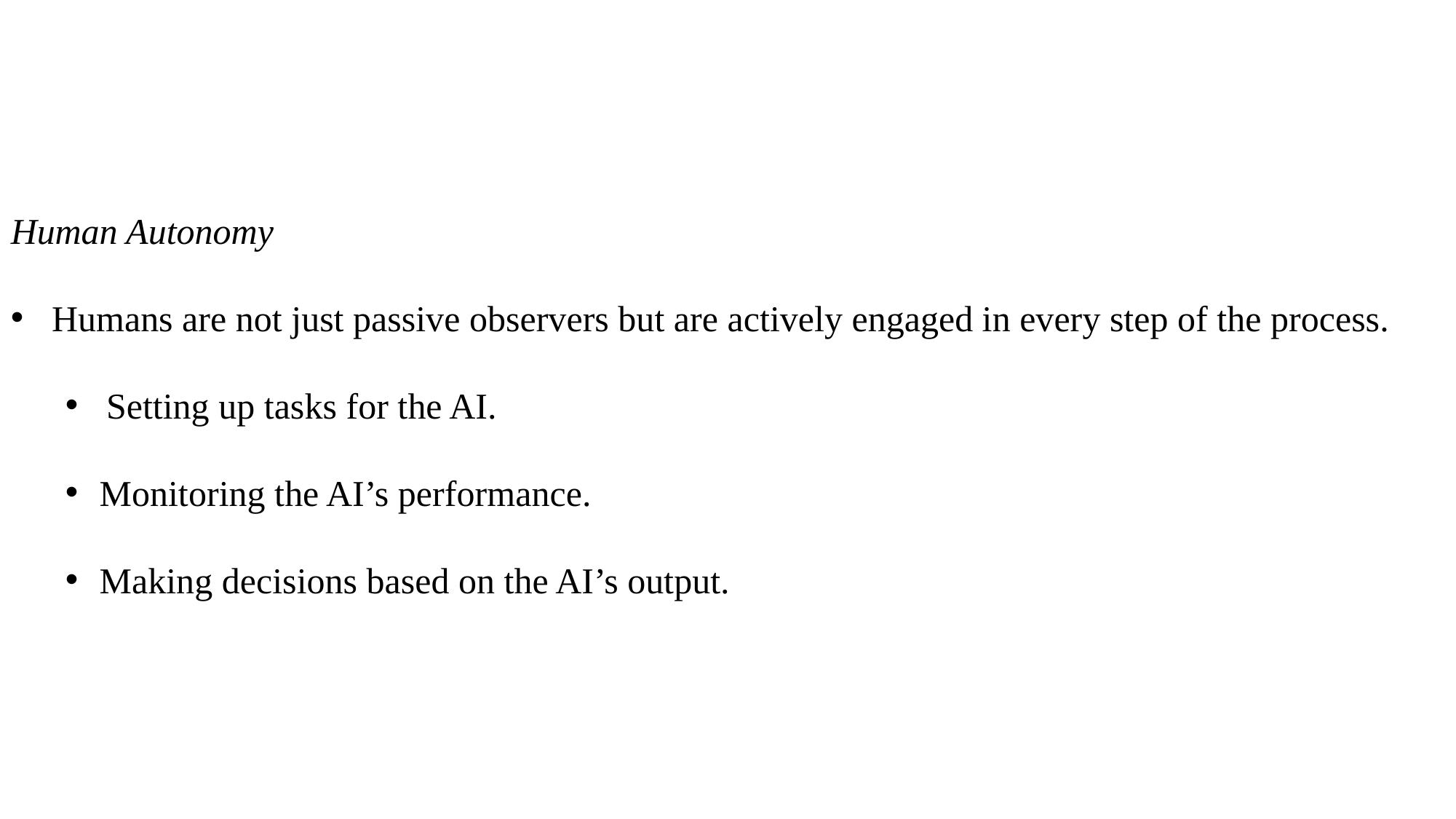

Human Autonomy
Humans are not just passive observers but are actively engaged in every step of the process.
Setting up tasks for the AI.
Monitoring the AI’s performance.
Making decisions based on the AI’s output.